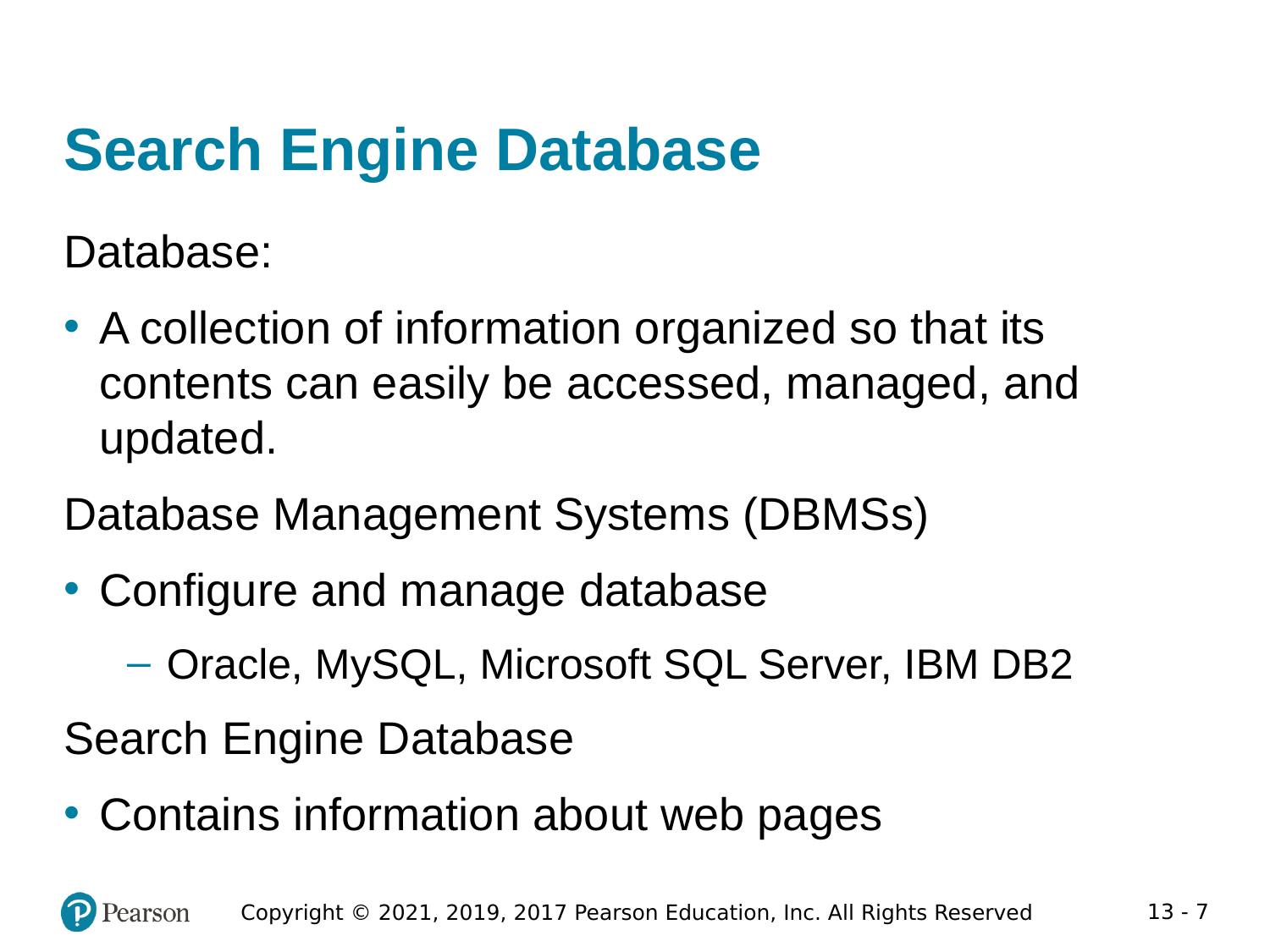

# Search Engine Database
Database:
A collection of information organized so that its contents can easily be accessed, managed, and updated.
Database Management Systems (DBMSs)
Configure and manage database
Oracle, MySQL, Microsoft SQL Server, IBM DB2
Search Engine Database
Contains information about web pages